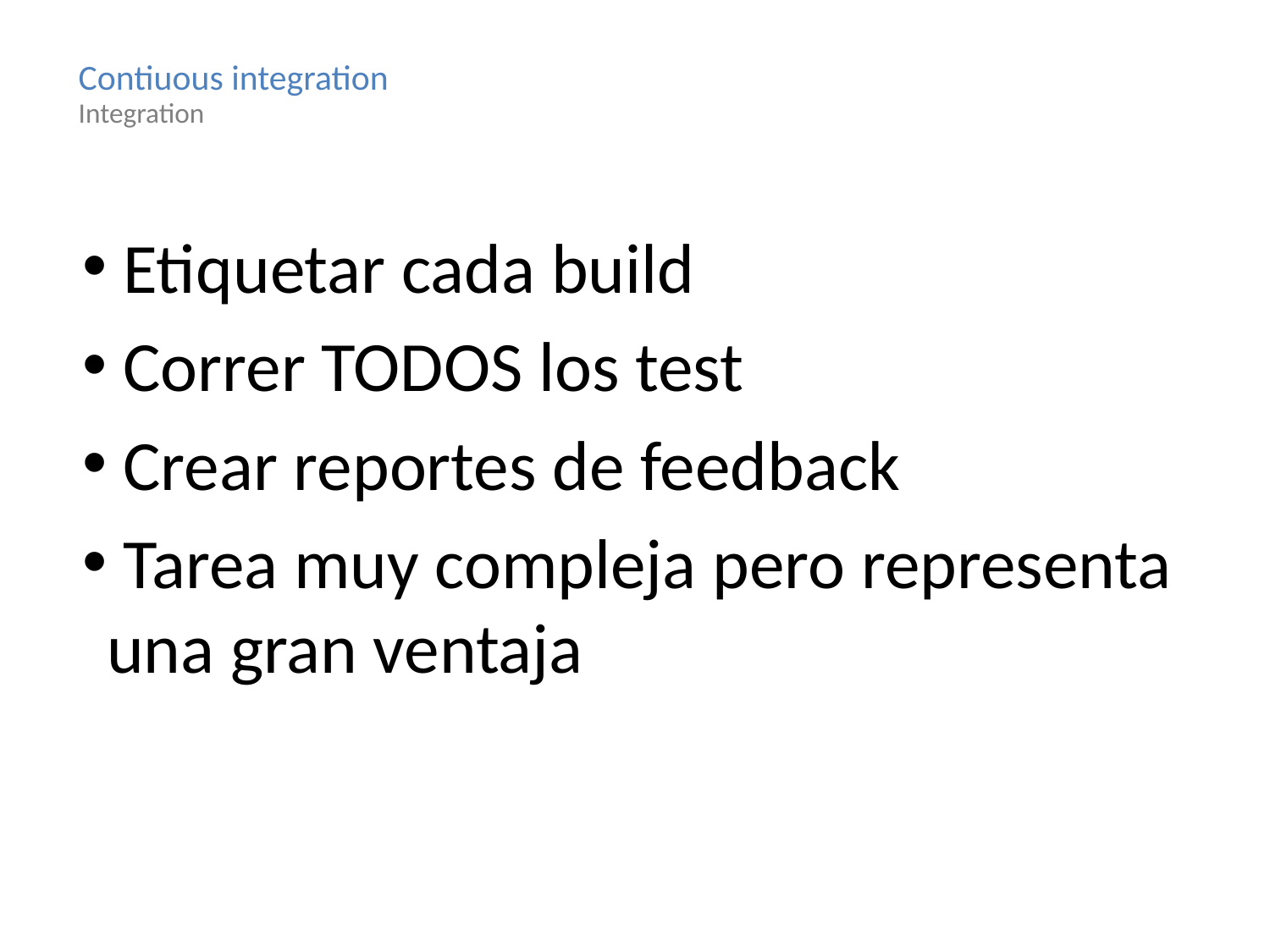

Contiuous integration
Integration
 Etiquetar cada build
 Correr TODOS los test
 Crear reportes de feedback
 Tarea muy compleja pero representa una gran ventaja